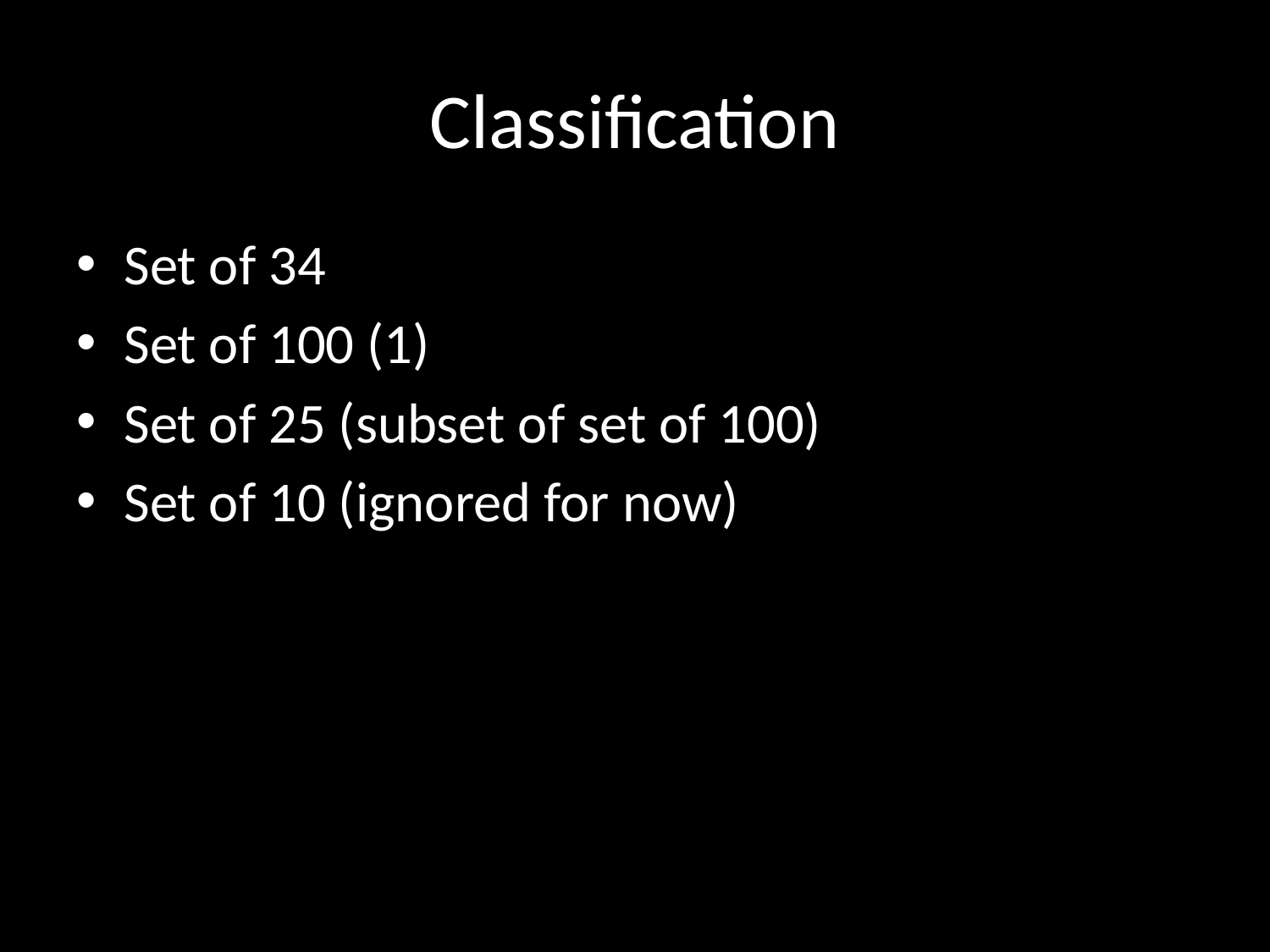

# Classification
Set of 34
Set of 100 (1)
Set of 25 (subset of set of 100)
Set of 10 (ignored for now)